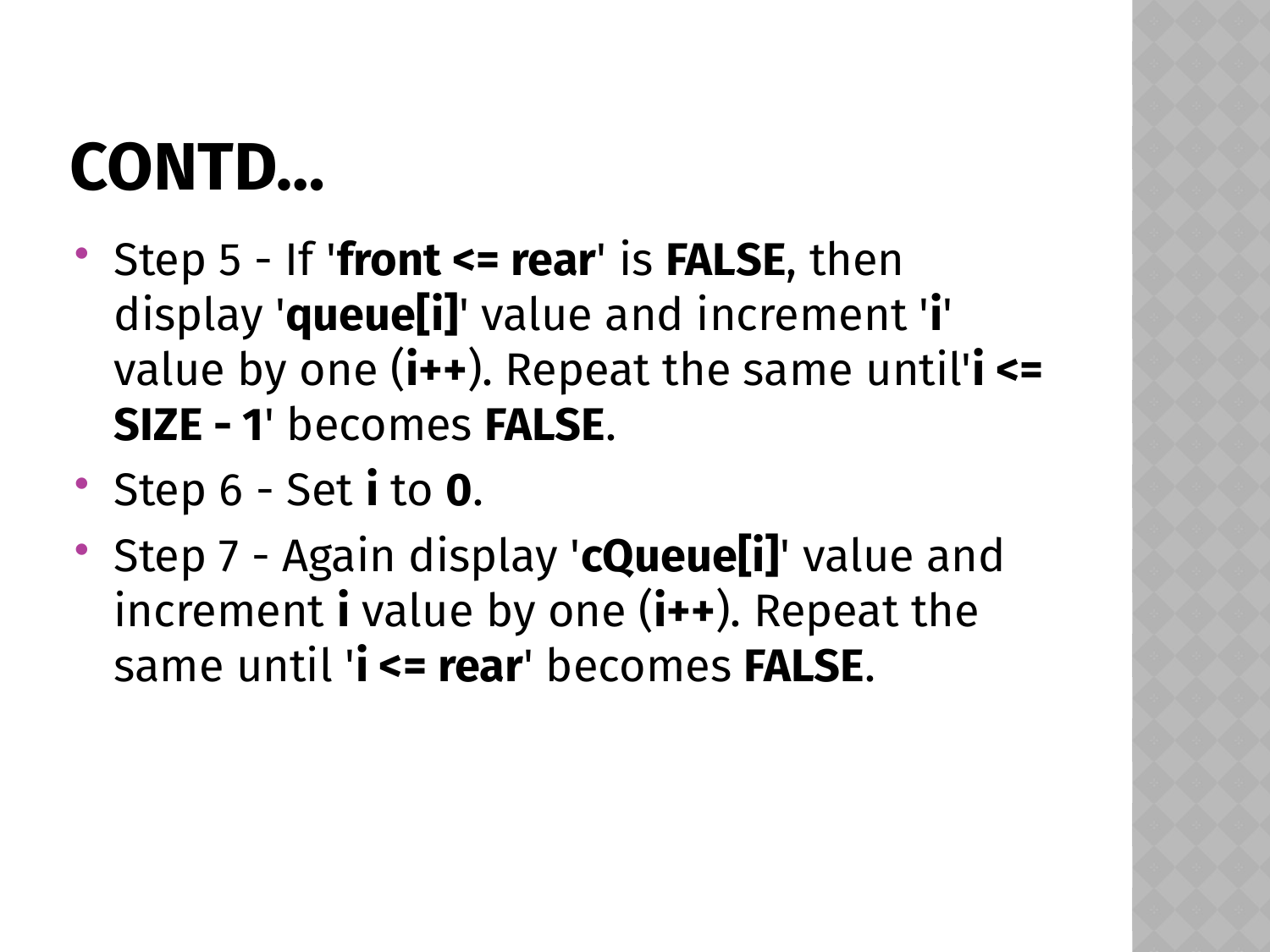

# Contd…
Step 5 - If 'front <= rear' is FALSE, then display 'queue[i]' value and increment 'i' value by one (i++). Repeat the same until'i <= SIZE - 1' becomes FALSE.
Step 6 - Set i to 0.
Step 7 - Again display 'cQueue[i]' value and increment i value by one (i++). Repeat the same until 'i <= rear' becomes FALSE.